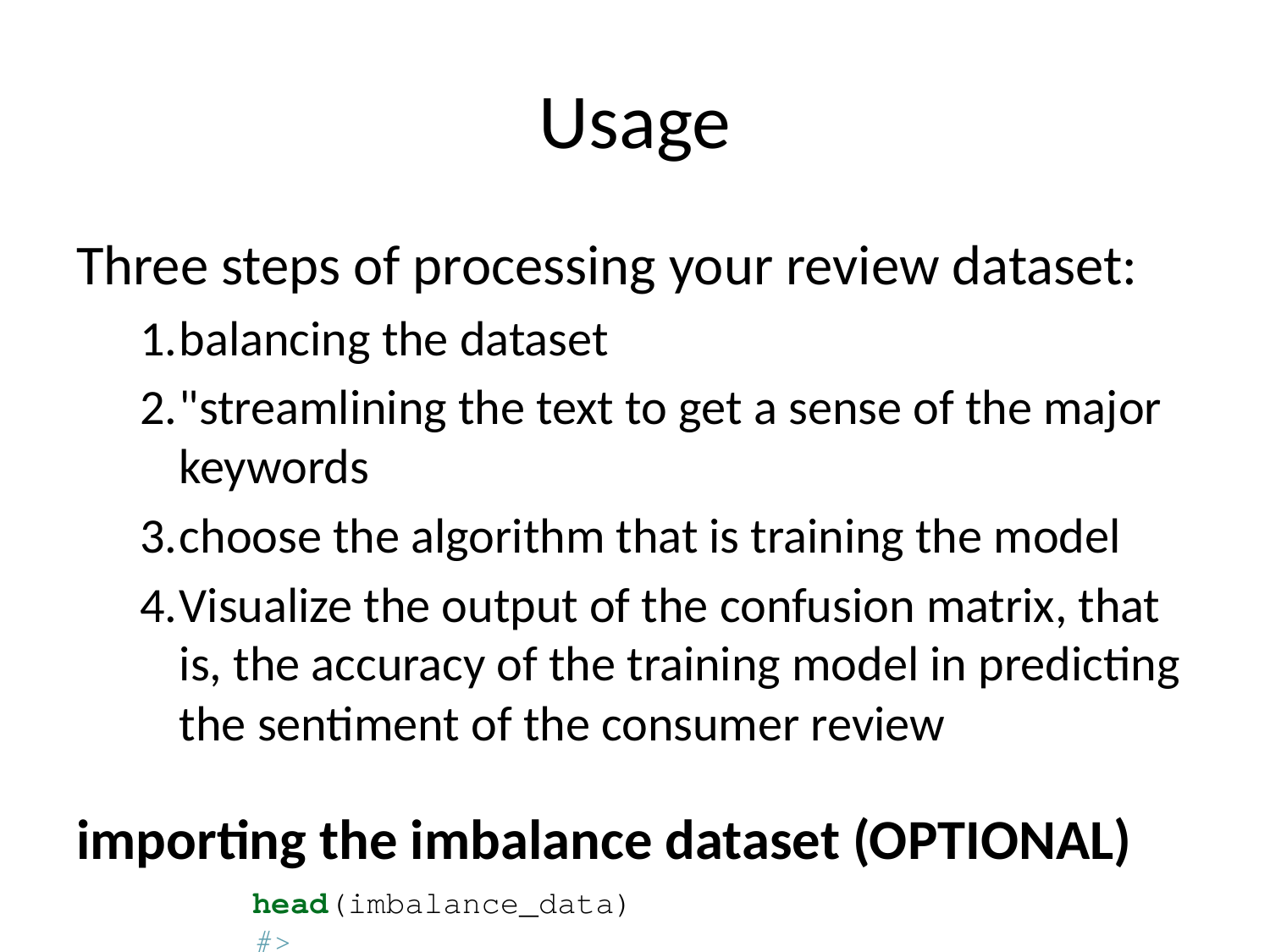

# Usage
Three steps of processing your review dataset:
balancing the dataset
"streamlining the text to get a sense of the major keywords
choose the algorithm that is training the model
Visualize the output of the confusion matrix, that is, the accuracy of the training model in predicting the sentiment of the consumer review
importing the imbalance dataset (OPTIONAL)
head(imbalance_data)
#>                                                                                                            Review
#> 1                                                                                              Crust is not good.
#> 2                                                                       Not tasty and the texture was just nasty.
#> 3                                                                  Now I am getting angry and I want my damn pho.
#> 4                                                                           Honeslty it didn't taste THAT fresh.)
#> 5 The potatoes were like rubber and you could tell they had been made up ahead of time being kept under a warmer.
#> 6                                                                                              Would not go back.
#>   Liked
#> 1     0
#> 2     0
#> 3     0
#> 4     0
#> 5     0
#> 6     0
SentiAnalyzer::BalanceData(imbalance_data)